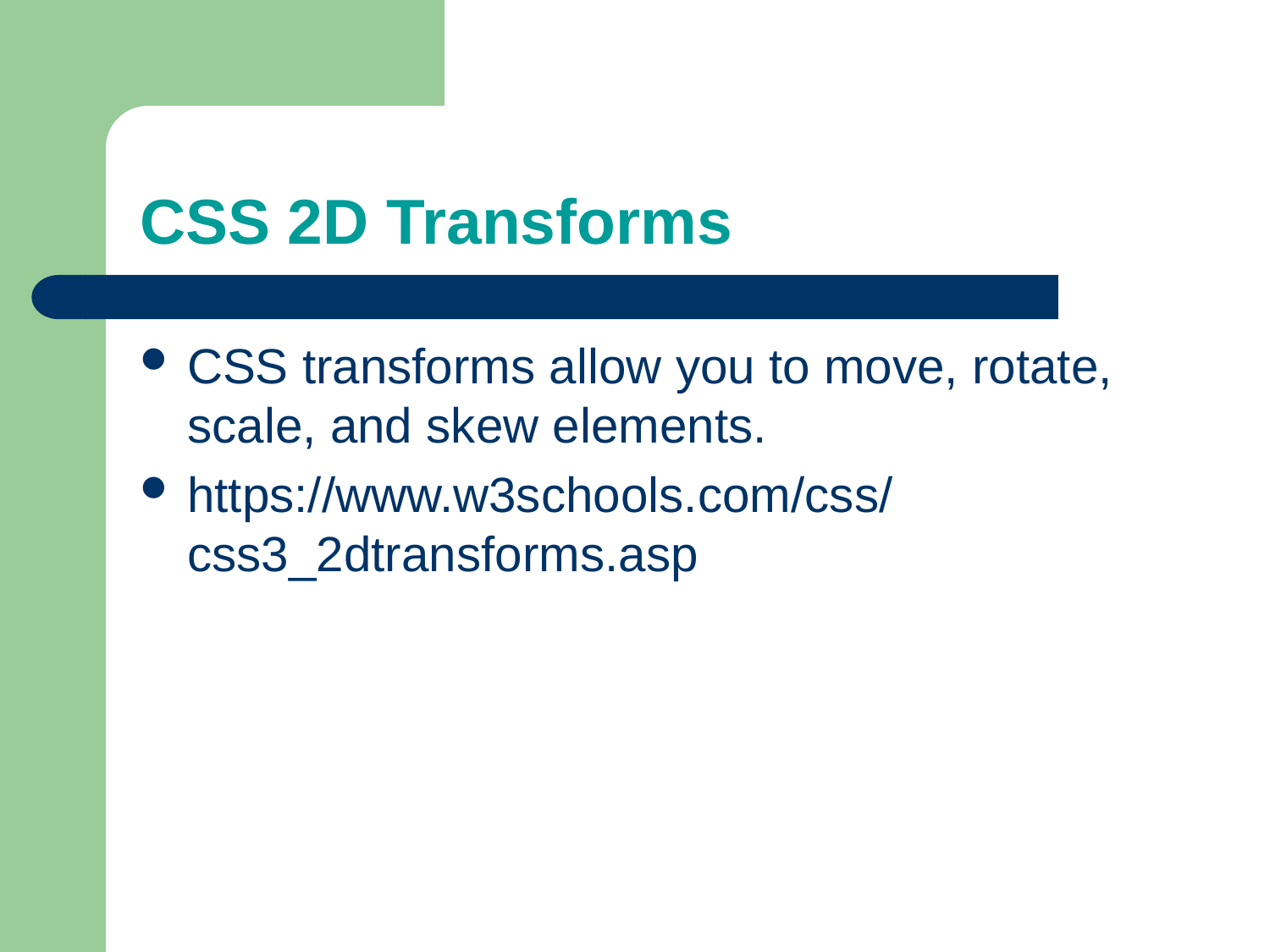

# CSS 2D Transforms
CSS transforms allow you to move, rotate, scale, and skew elements.
https://www.w3schools.com/css/css3_2dtransforms.asp